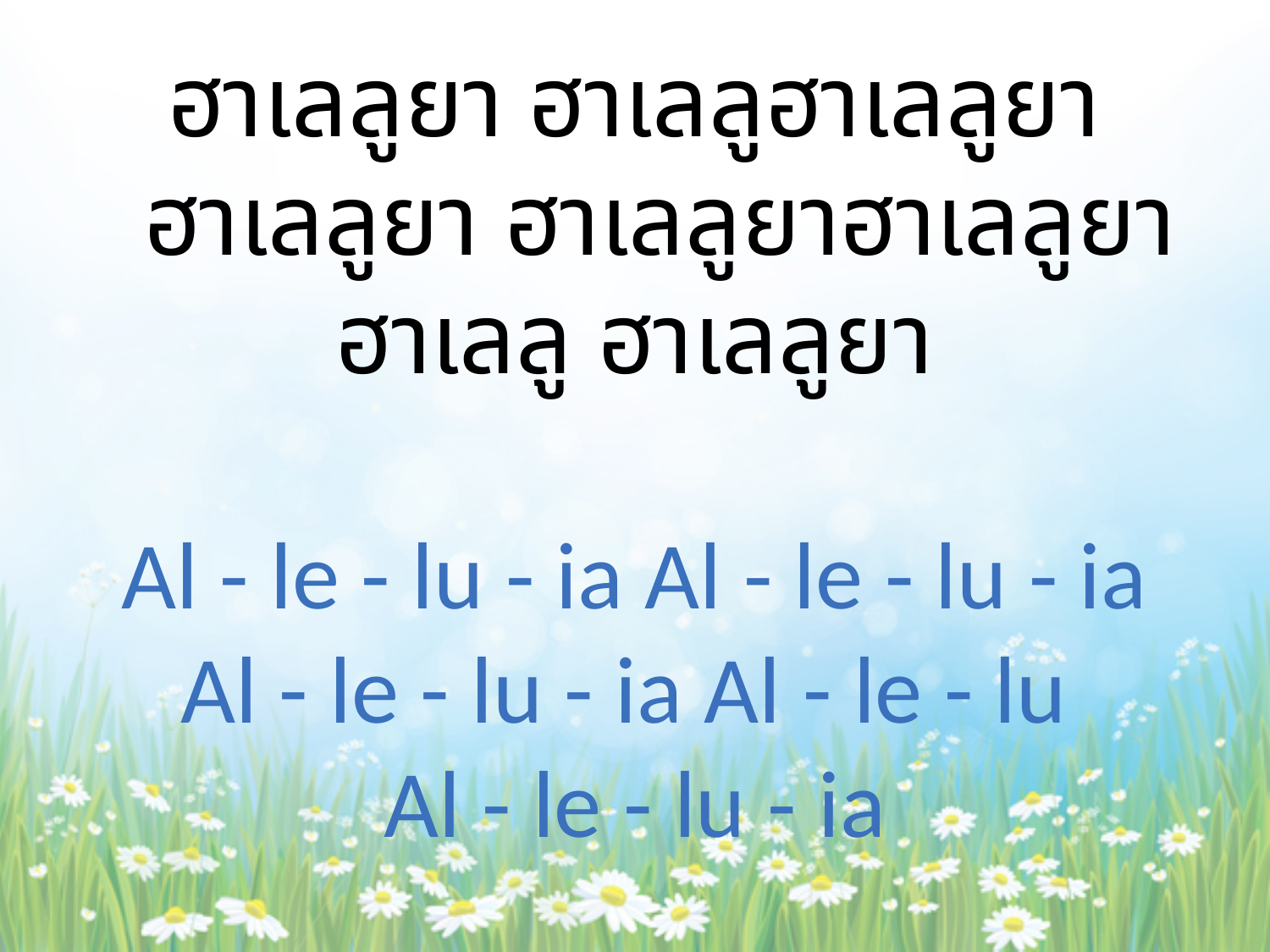

ฮาเลลูยา ฮาเลลูฮาเลลูยา
  ฮาเลลูยา ฮาเลลูยาฮาเลลูยา
ฮาเลลู ฮาเลลูยา
Al - le - lu - ia Al - le - lu - ia Al - le - lu - ia Al - le - lu
Al - le - lu - ia